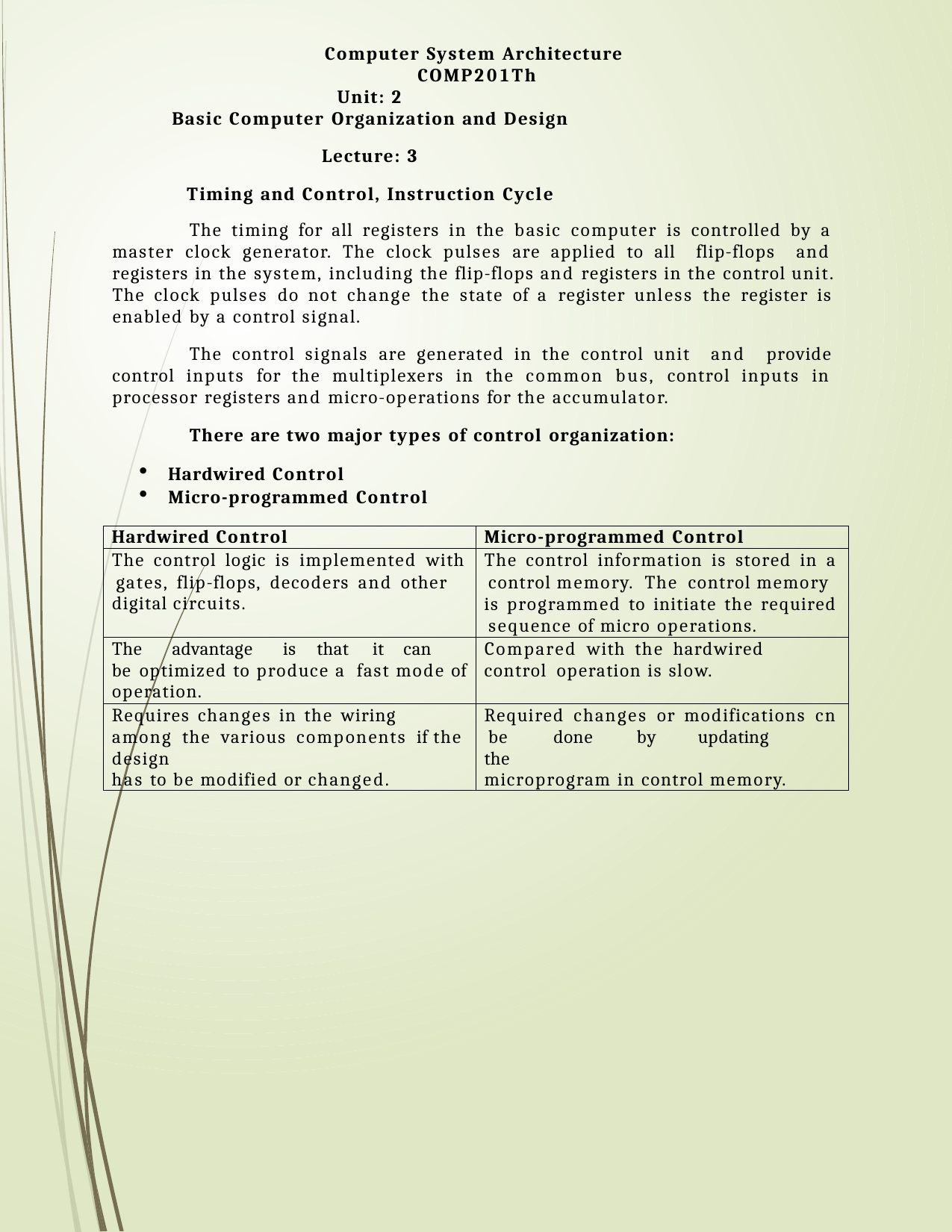

Computer System Architecture  COMP201Th
Unit: 2
Basic Computer Organization and Design
Lecture: 3
Timing and Control, Instruction Cycle
The timing for all registers in the basic computer is controlled by a  master clock generator. The clock pulses are applied to all  flip-flops  and  registers in the system, including the flip-flops and registers in the control unit.  The clock pulses do not change the state of a register unless the register is  enabled by a control signal.
The control signals are generated in the control unit  and  provide  control inputs for the multiplexers in the common bus, control inputs in  processor registers and micro-operations for the accumulator.
There are two major types of control organization:
Hardwired Control
Micro-programmed Control
| Hardwired Control | Micro-programmed Control |
| --- | --- |
| The control logic is implemented with gates, flip-flops, decoders and other digital circuits. | The control information is stored in a control memory. The control memory is programmed to initiate the required sequence of micro operations. |
| The advantage is that it can be optimized to produce a fast mode of operation. | Compared with the hardwired control operation is slow. |
| Requires changes in the wiring among the various components if the design has to be modified or changed. | Required changes or modifications cn be done by updating the microprogram in control memory. |